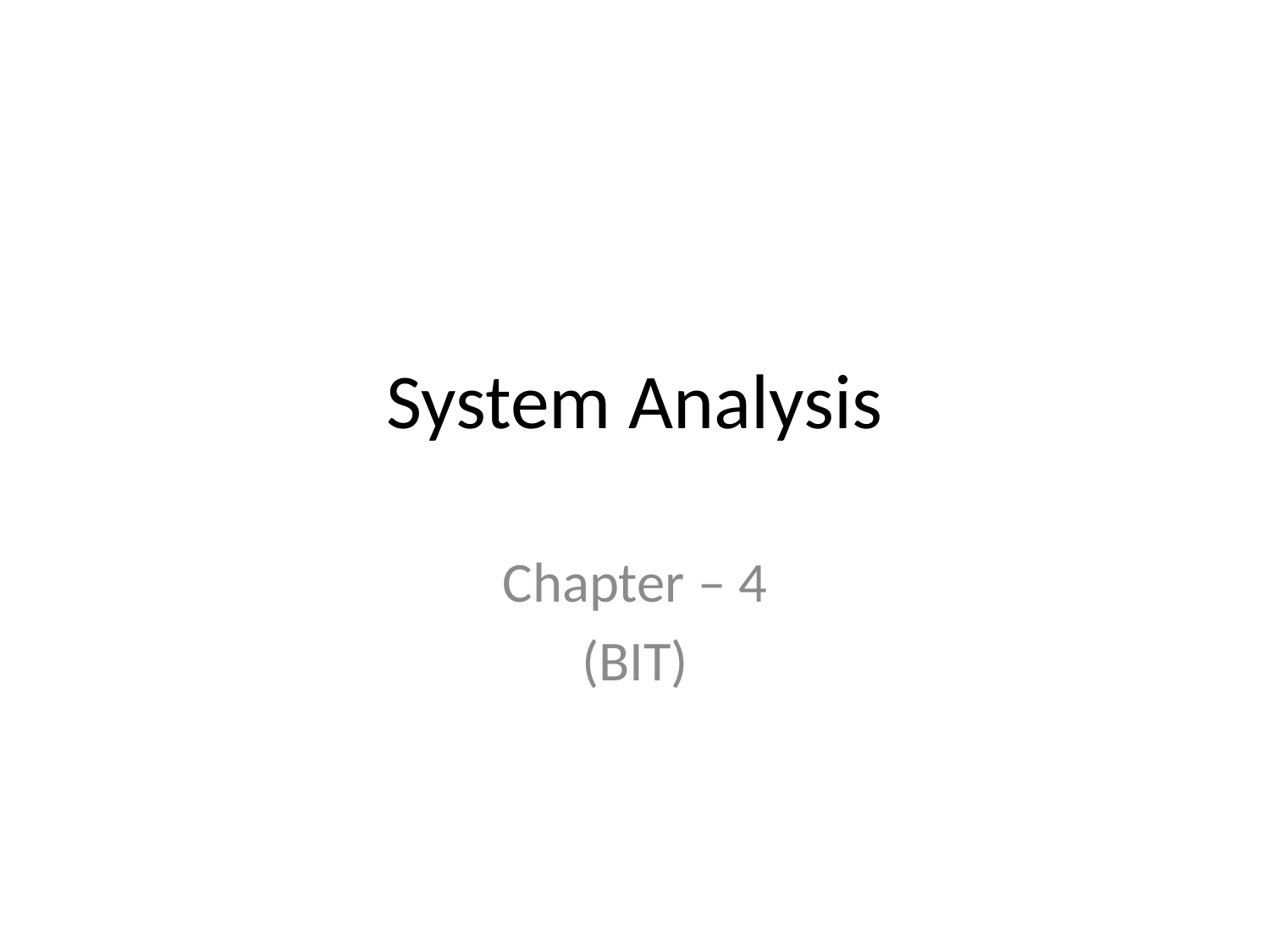

# System Analysis
Chapter – 4
(BIT)